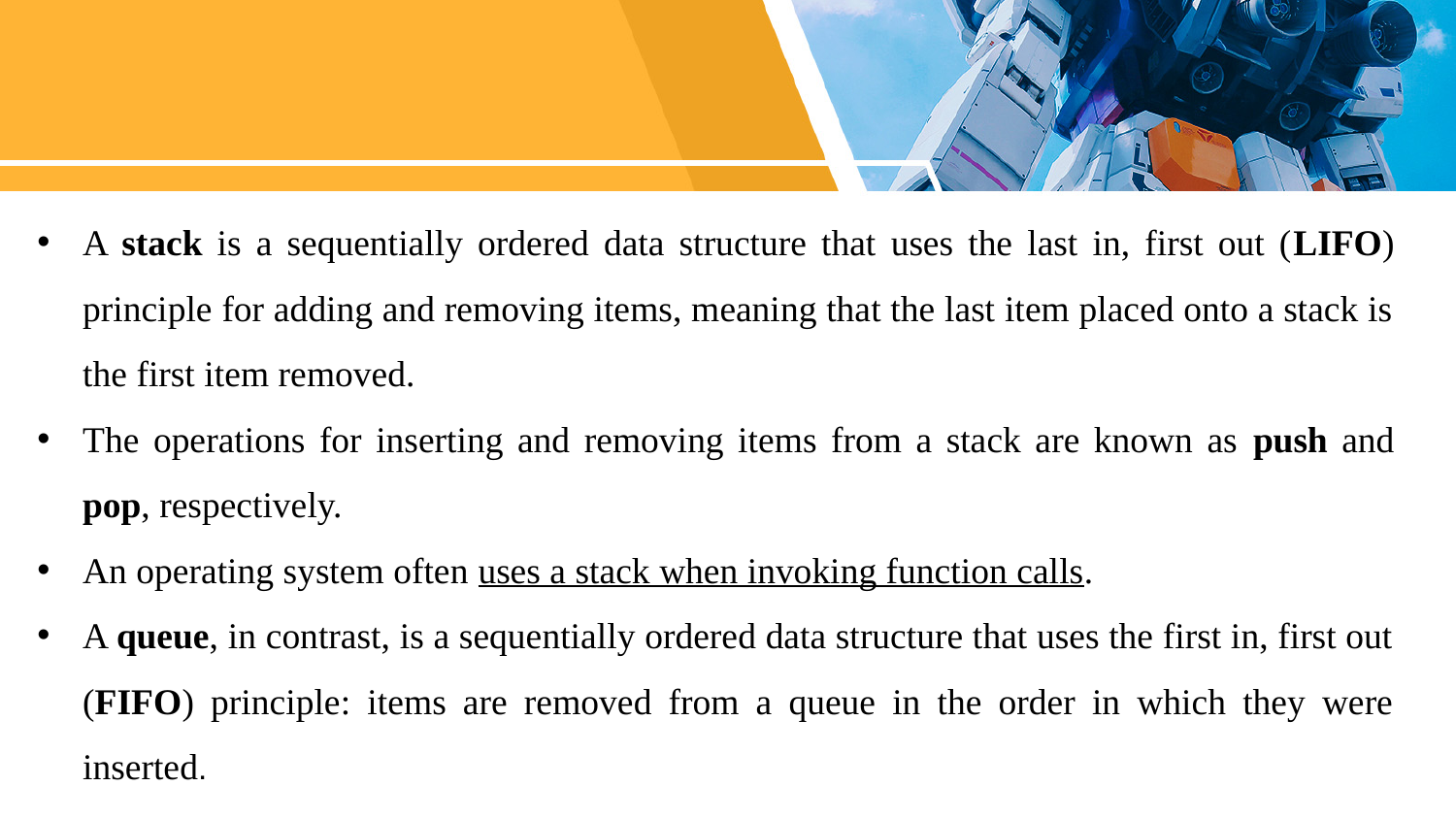

A stack is a sequentially ordered data structure that uses the last in, first out (LIFO) principle for adding and removing items, meaning that the last item placed onto a stack is the first item removed.
The operations for inserting and removing items from a stack are known as push and pop, respectively.
An operating system often uses a stack when invoking function calls.
A queue, in contrast, is a sequentially ordered data structure that uses the first in, first out (FIFO) principle: items are removed from a queue in the order in which they were inserted.